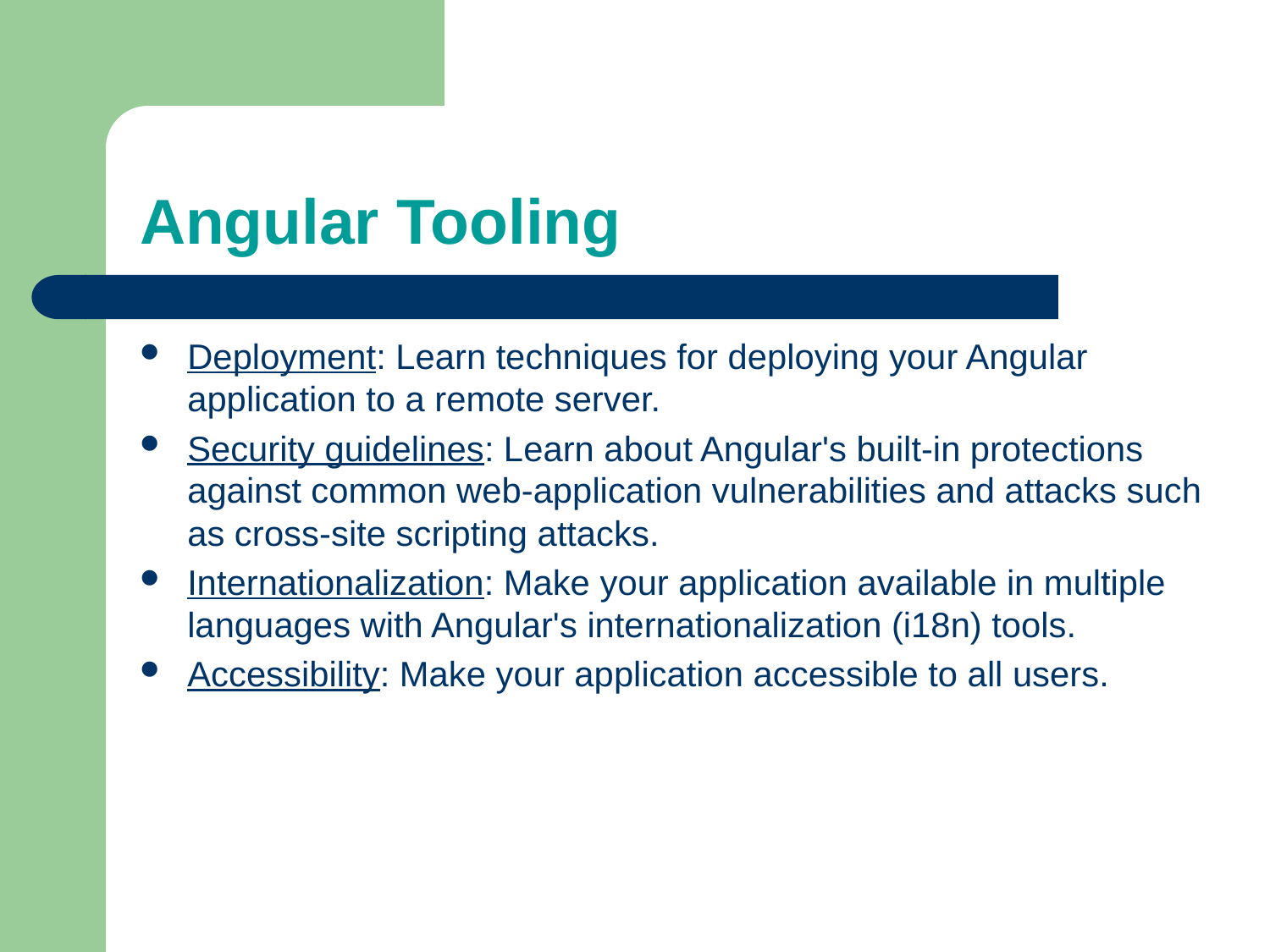

# Angular Tooling
Deployment: Learn techniques for deploying your Angular application to a remote server.
Security guidelines: Learn about Angular's built-in protections against common web-application vulnerabilities and attacks such as cross-site scripting attacks.
Internationalization: Make your application available in multiple languages with Angular's internationalization (i18n) tools.
Accessibility: Make your application accessible to all users.